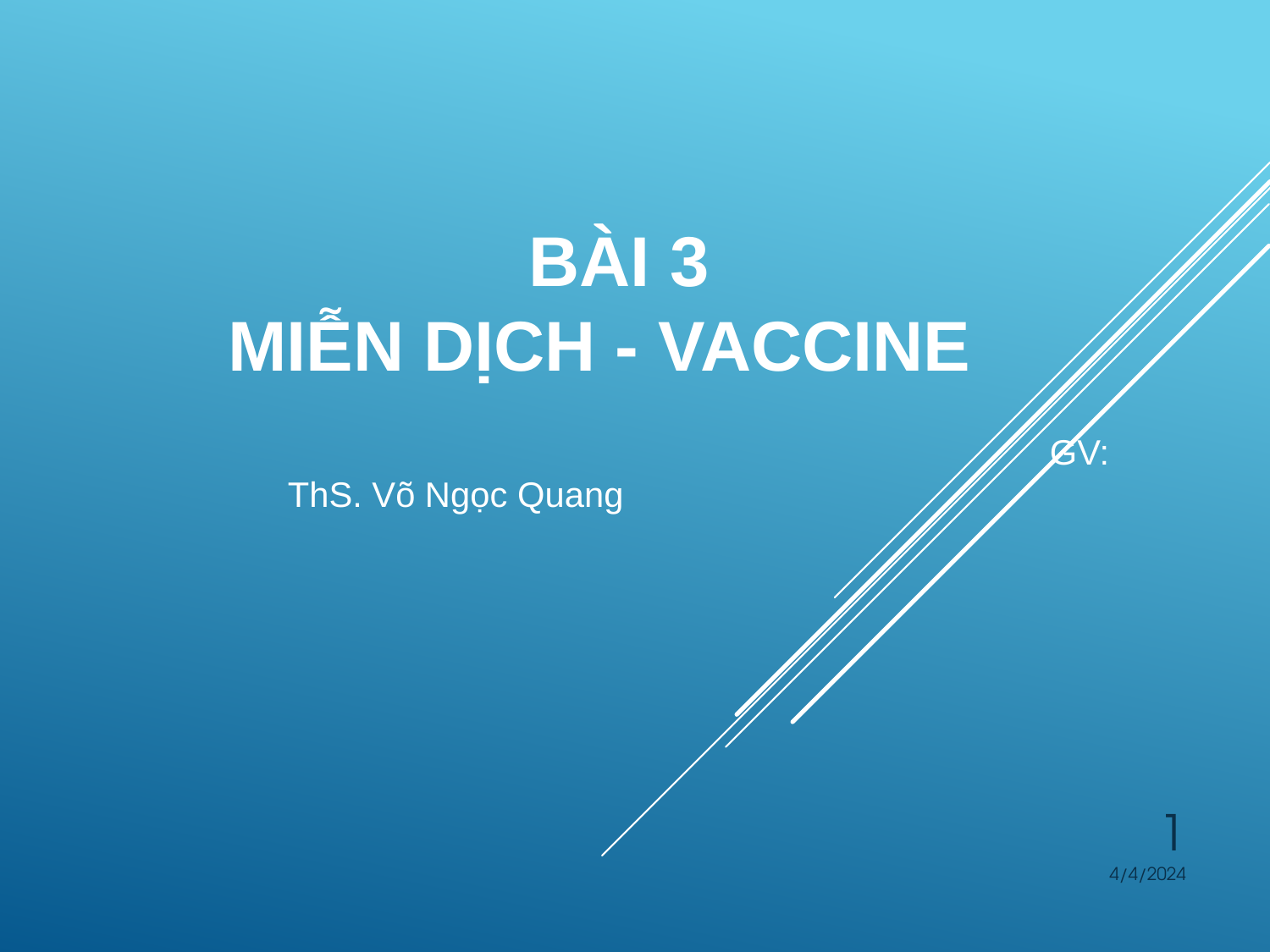

# BÀI 3 MIỄN DỊCH - VACCINE
						GV: ThS. Võ Ngọc Quang
1
4/4/2024